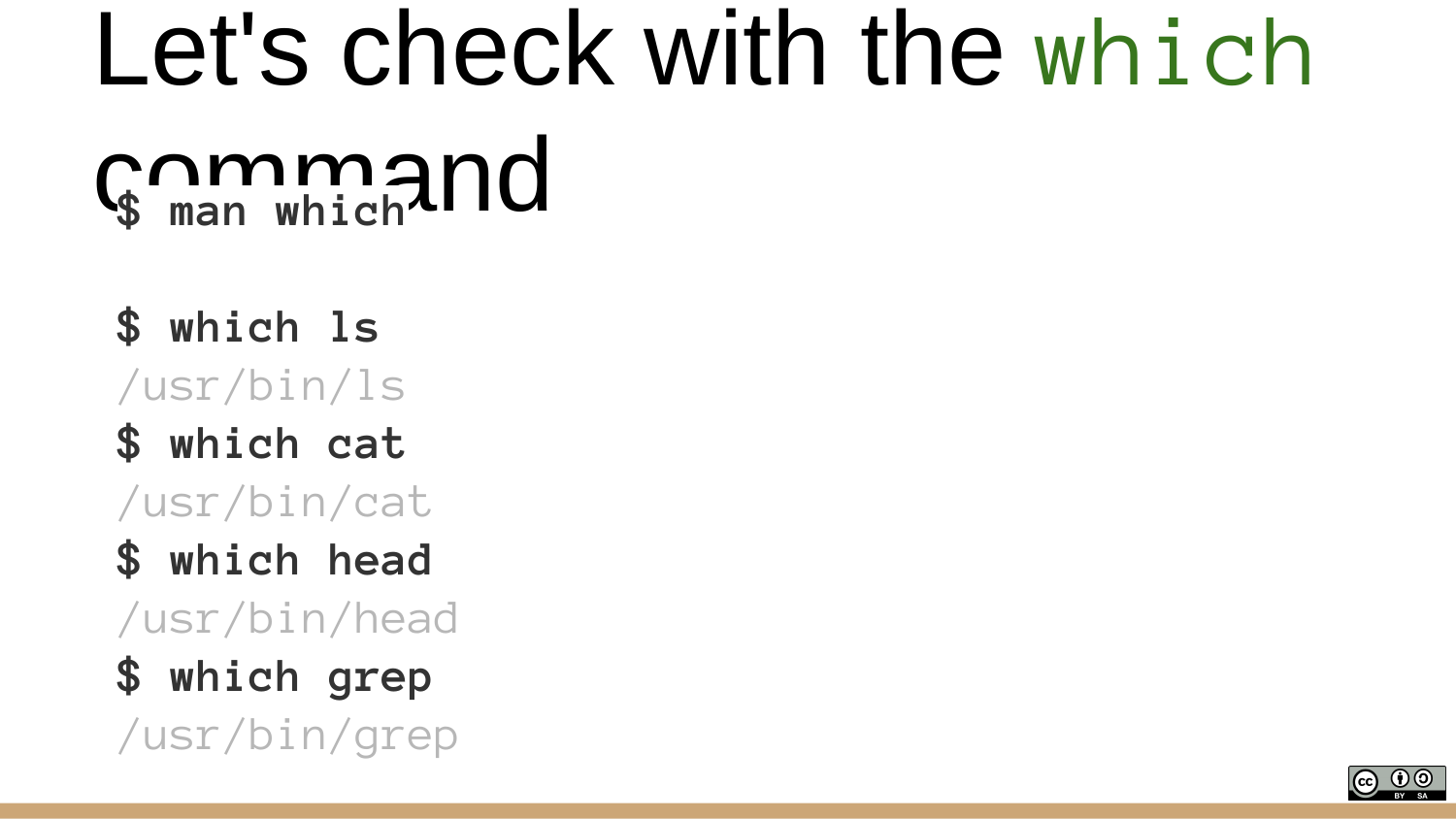

# Let's check with the which command
$ man which

$ which ls
/usr/bin/ls
$ which cat
/usr/bin/cat
$ which head
/usr/bin/head
$ which grep
/usr/bin/grep